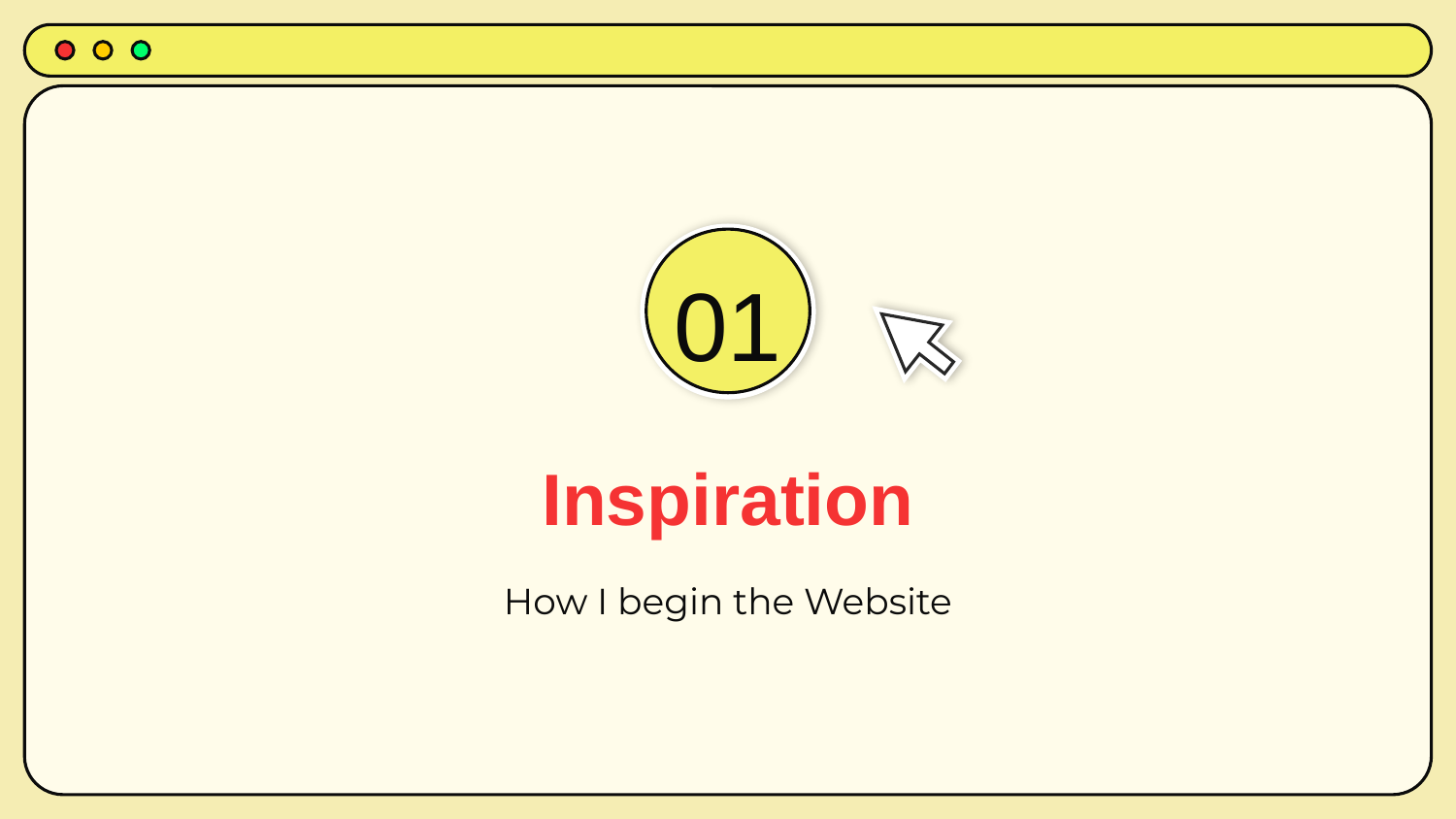

01

# Inspiration
How I begin the Website